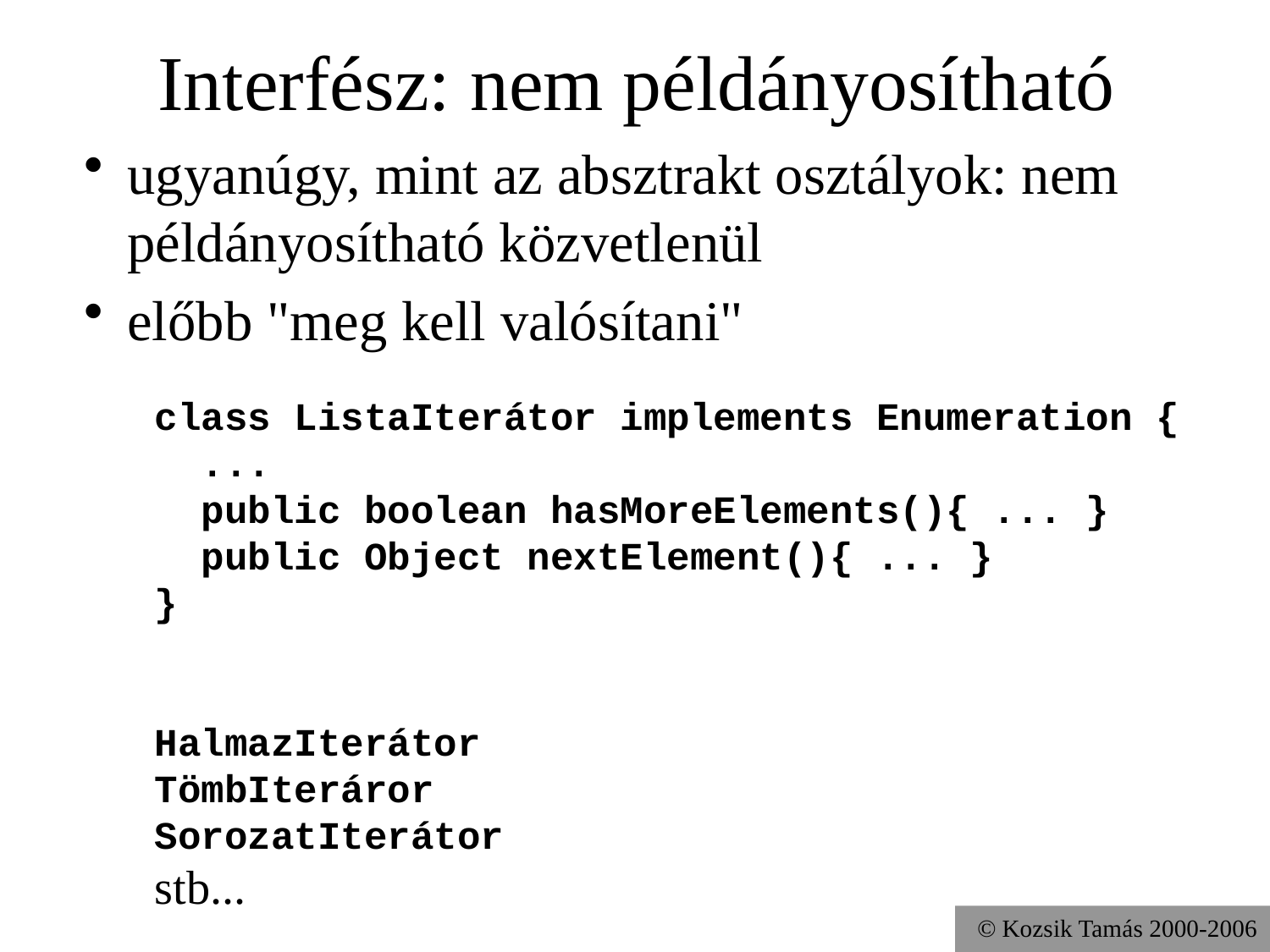

# Interfész: nem példányosítható
ugyanúgy, mint az absztrakt osztályok: nem példányosítható közvetlenül
előbb "meg kell valósítani"
	class ListaIterátor implements Enumeration {
	  ...
	  public boolean hasMoreElements(){ ... }
	  public Object nextElement(){ ... }
	}

	HalmazIterátor
	TömbIteráror
	SorozatIterátor
	stb...
© Kozsik Tamás 2000-2006